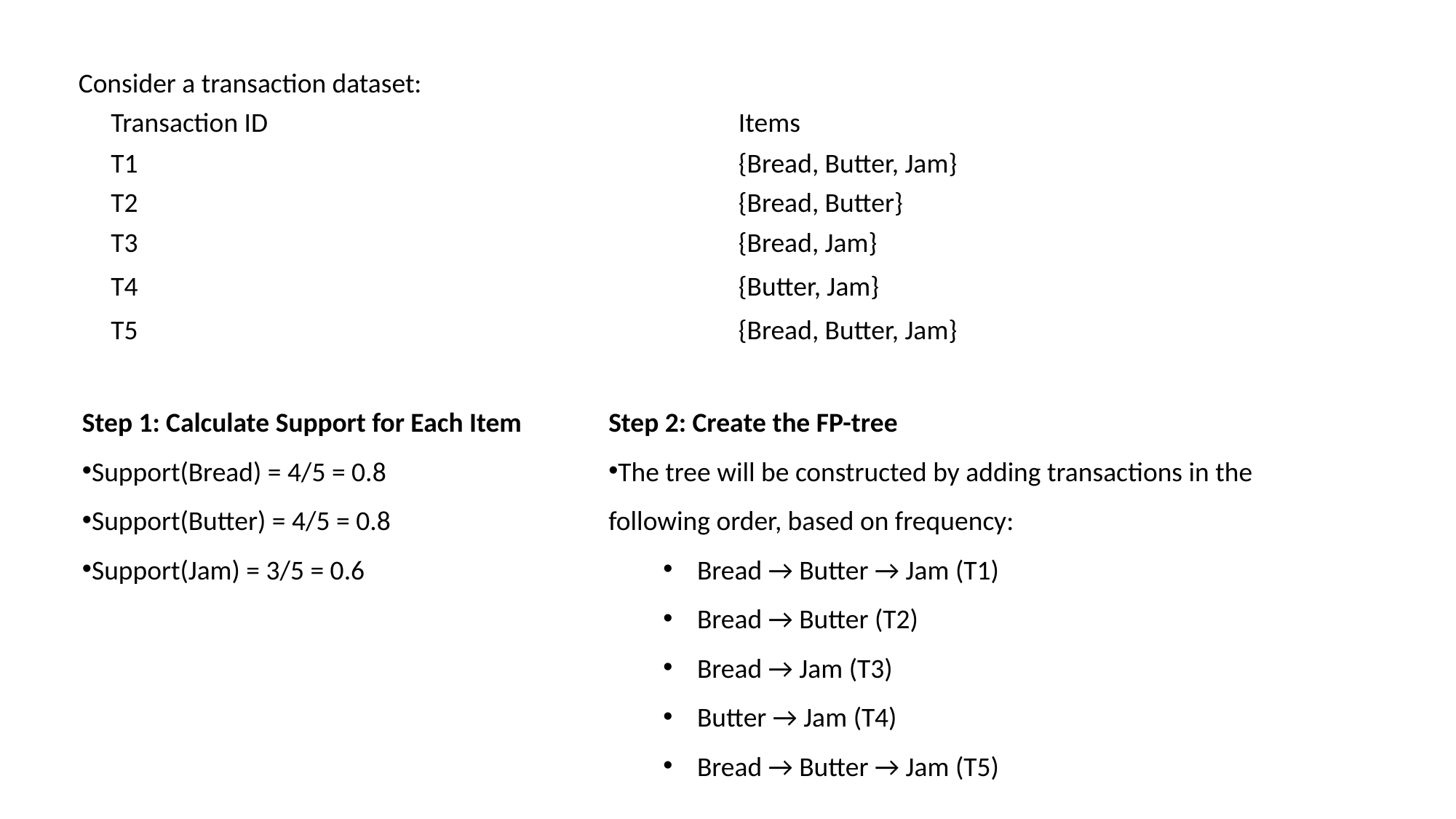

Consider a transaction dataset:
| Transaction ID | Items |
| --- | --- |
| T1 | {Bread, Butter, Jam} |
| --- | --- |
| T2 | {Bread, Butter} |
| --- | --- |
| T3 | {Bread, Jam} |
| --- | --- |
| T4 | {Butter, Jam} |
| --- | --- |
| T5 | {Bread, Butter, Jam} |
| --- | --- |
Step 1: Calculate Support for Each Item
Support(Bread) = 4/5 = 0.8
Support(Butter) = 4/5 = 0.8
Support(Jam) = 3/5 = 0.6
Step 2: Create the FP-tree
The tree will be constructed by adding transactions in the following order, based on frequency:
Bread → Butter → Jam (T1)
Bread → Butter (T2)
Bread → Jam (T3)
Butter → Jam (T4)
Bread → Butter → Jam (T5)